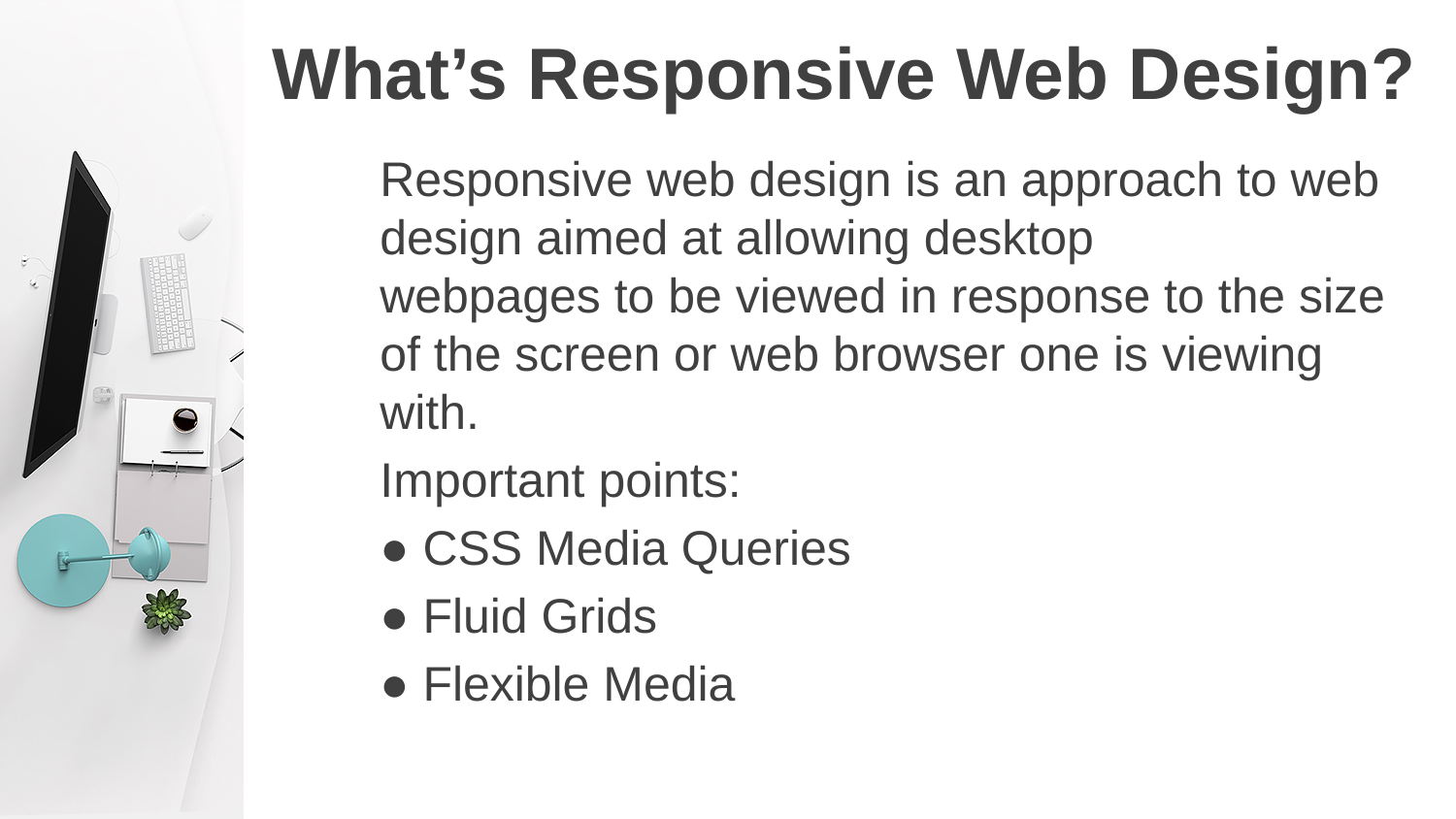

# What’s Responsive Web Design?
Responsive web design is an approach to web design aimed at allowing desktop
webpages to be viewed in response to the size of the screen or web browser one is viewing
with.
Important points:
● CSS Media Queries
● Fluid Grids
● Flexible Media